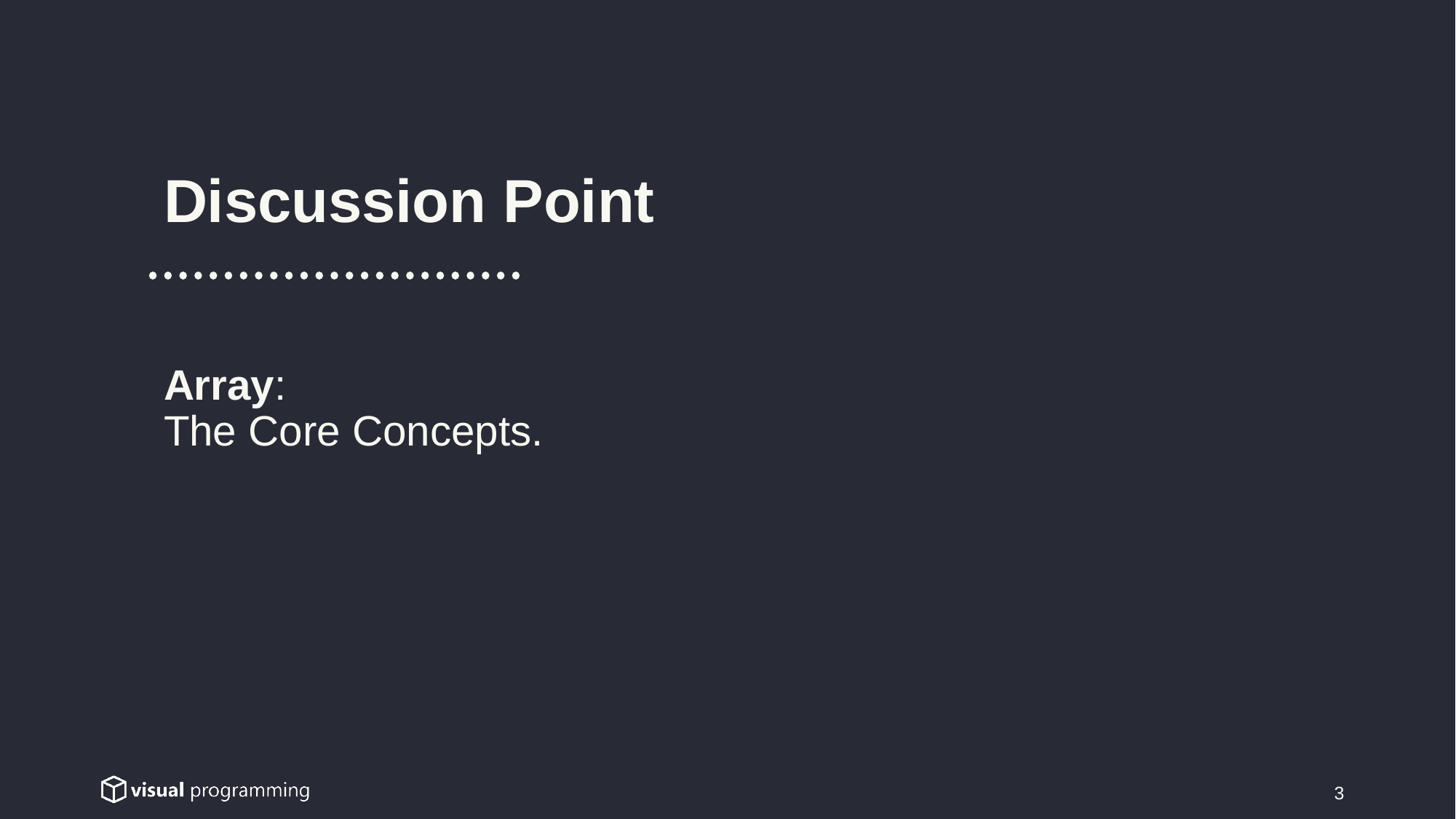

Discussion Point
Array:
The Core Concepts.
3